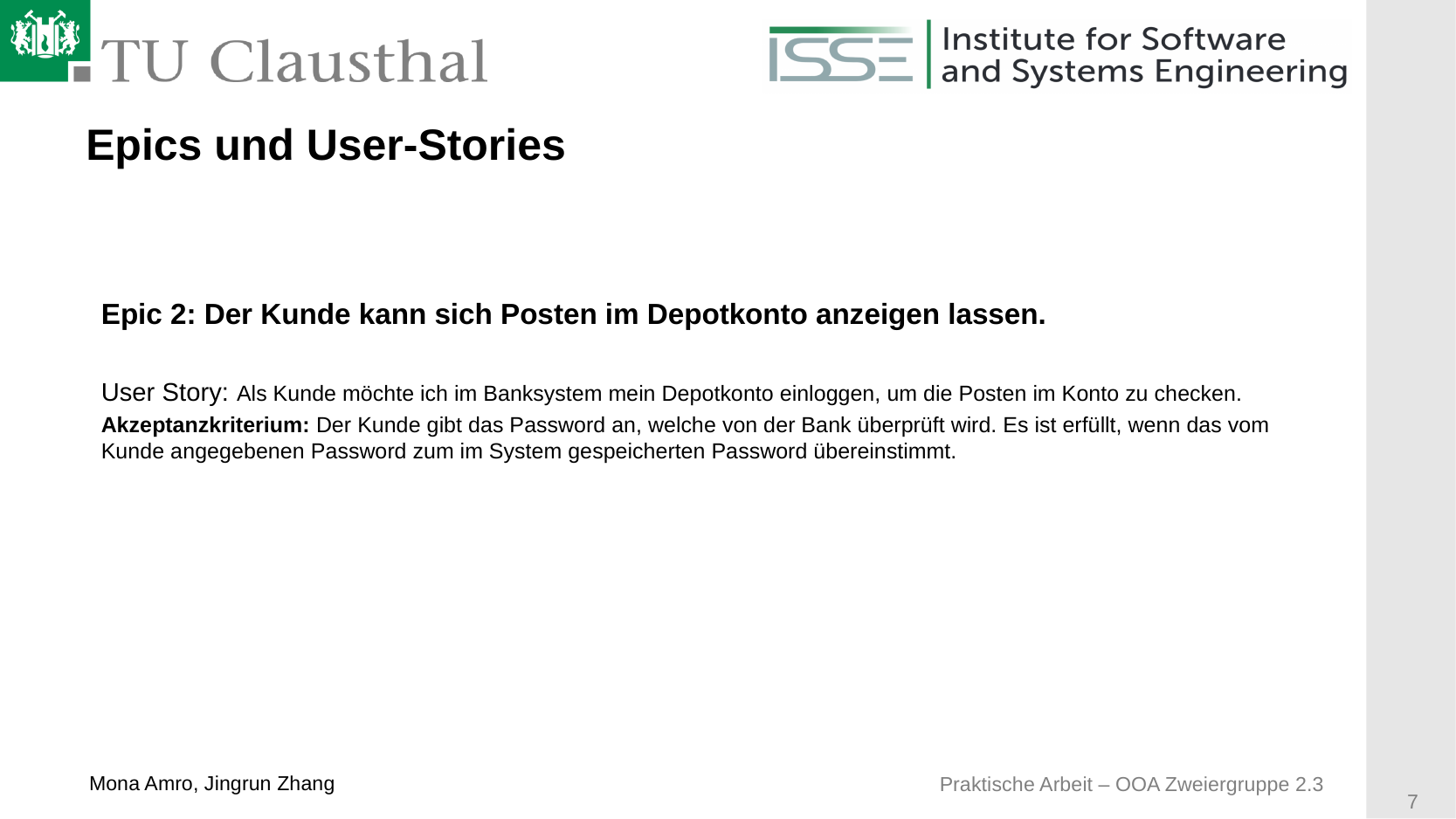

# Epics und User-Stories
Epic 2: Der Kunde kann sich Posten im Depotkonto anzeigen lassen.

User Story: Als Kunde möchte ich im Banksystem mein Depotkonto einloggen, um die Posten im Konto zu checken.
Akzeptanzkriterium: Der Kunde gibt das Password an, welche von der Bank überprüft wird. Es ist erfüllt, wenn das vom Kunde angegebenen Password zum im System gespeicherten Password übereinstimmt.